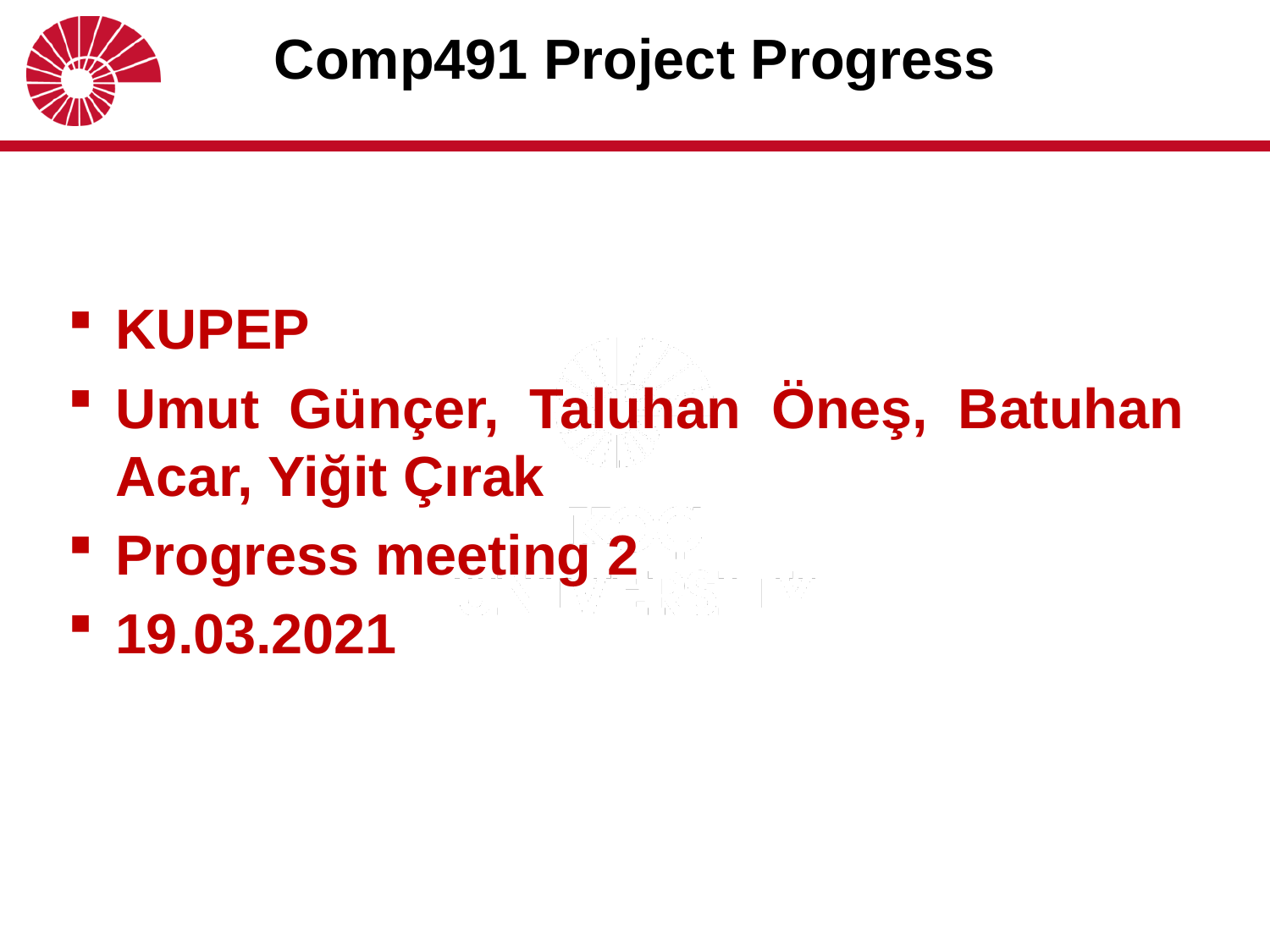

# Comp491 Project Progress

KUPEP
Umut Günçer, Taluhan Öneş, Batuhan Acar, Yiğit Çırak
Progress meeting 2
19.03.2021